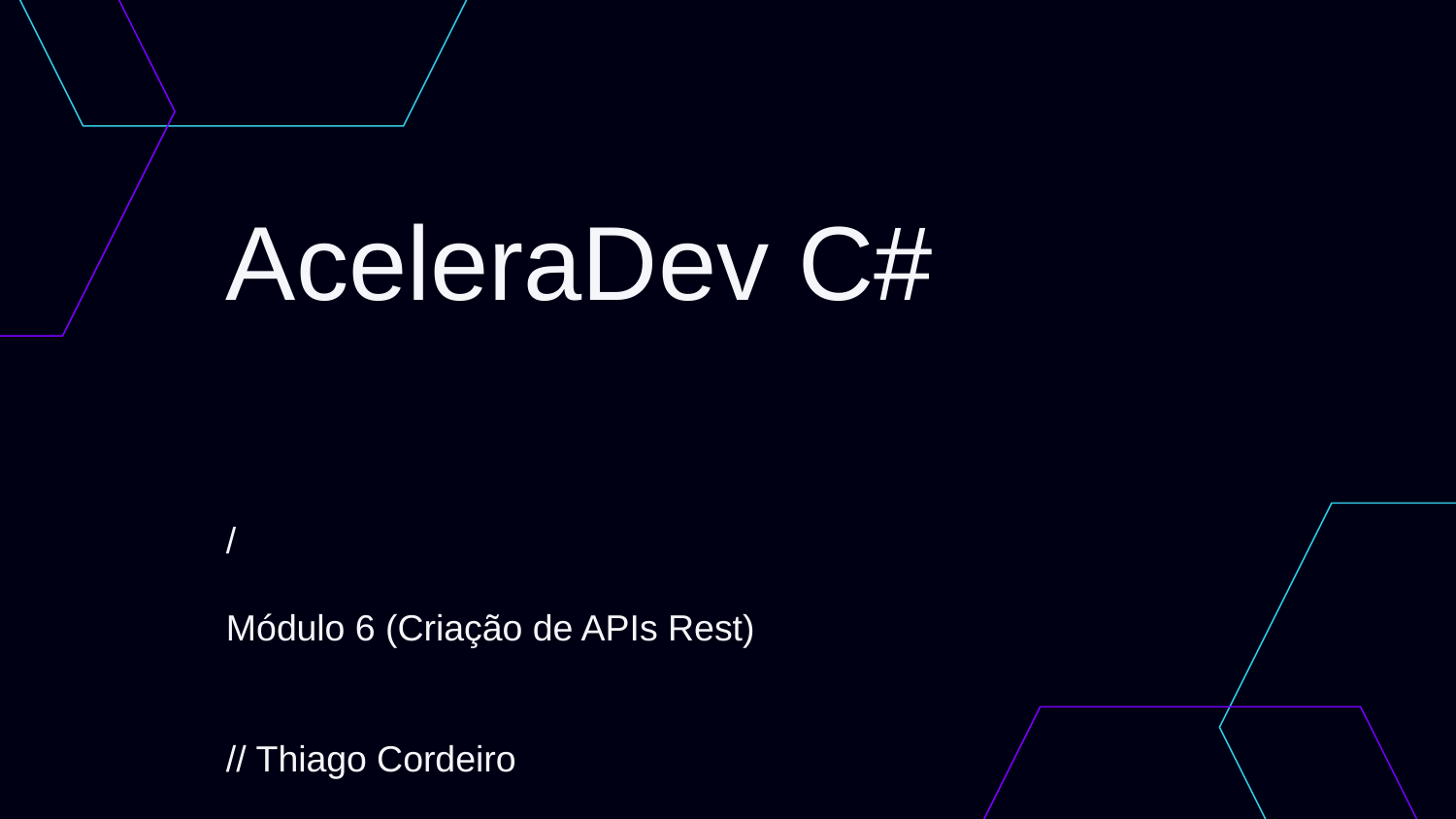

\
# AceleraDev C#
/

Módulo 6 (Criação de APIs Rest)

// Thiago Cordeiro